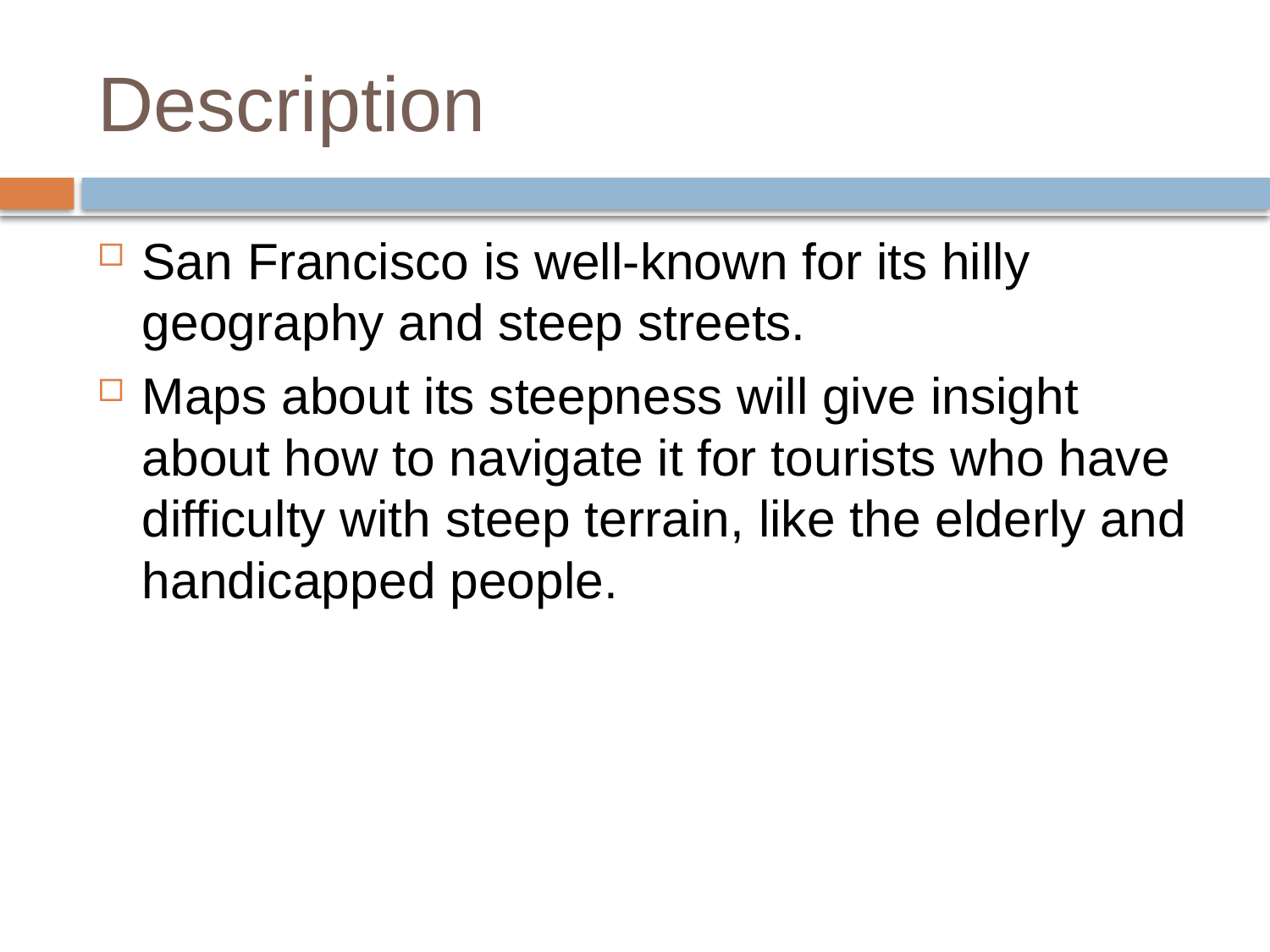

# Description
San Francisco is well-known for its hilly geography and steep streets.
Maps about its steepness will give insight about how to navigate it for tourists who have difficulty with steep terrain, like the elderly and handicapped people.